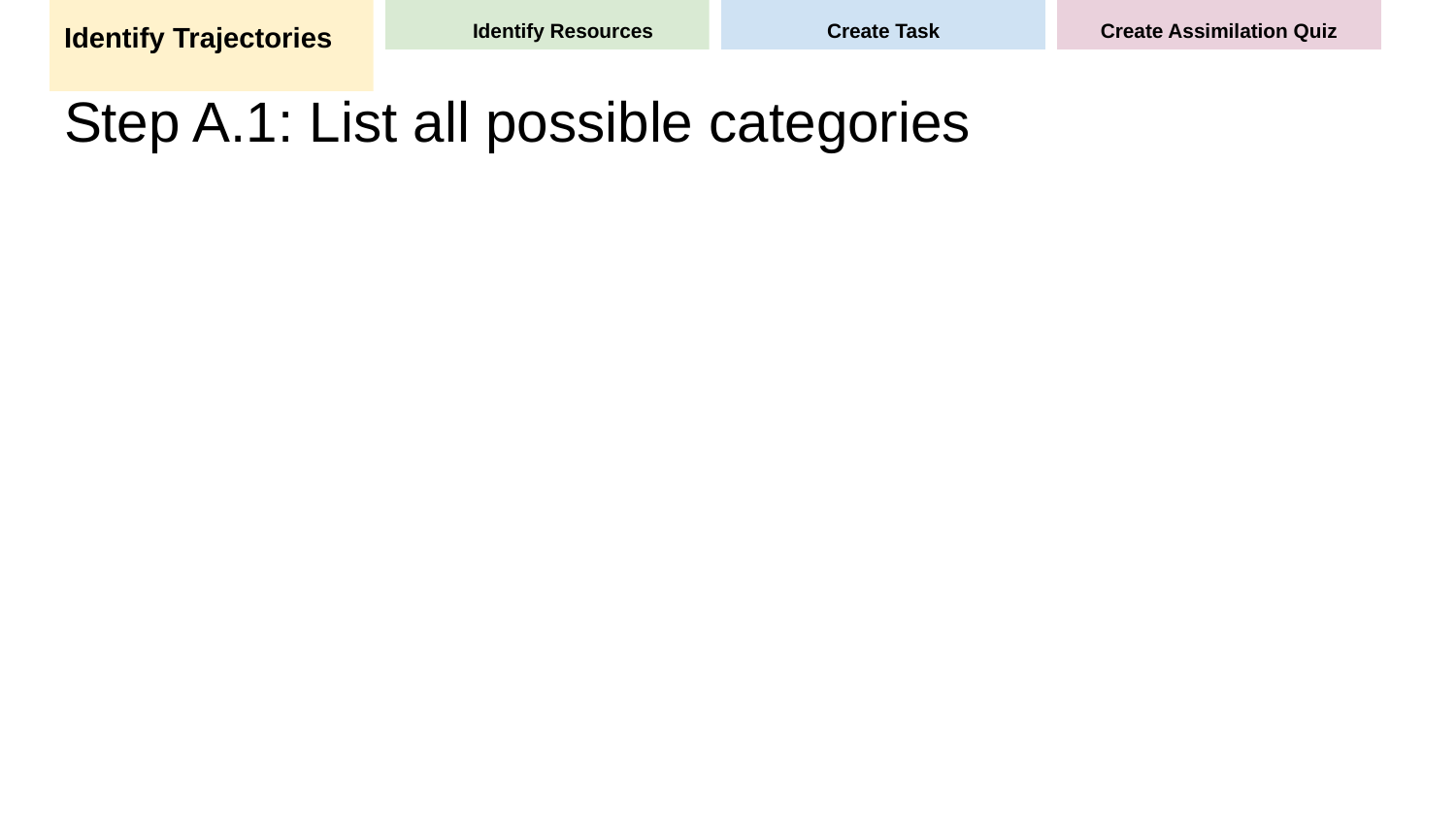

Identify Trajectories
Identify Resources
Create Task
Create Assimilation Quiz
# Step A.1: List all possible categories